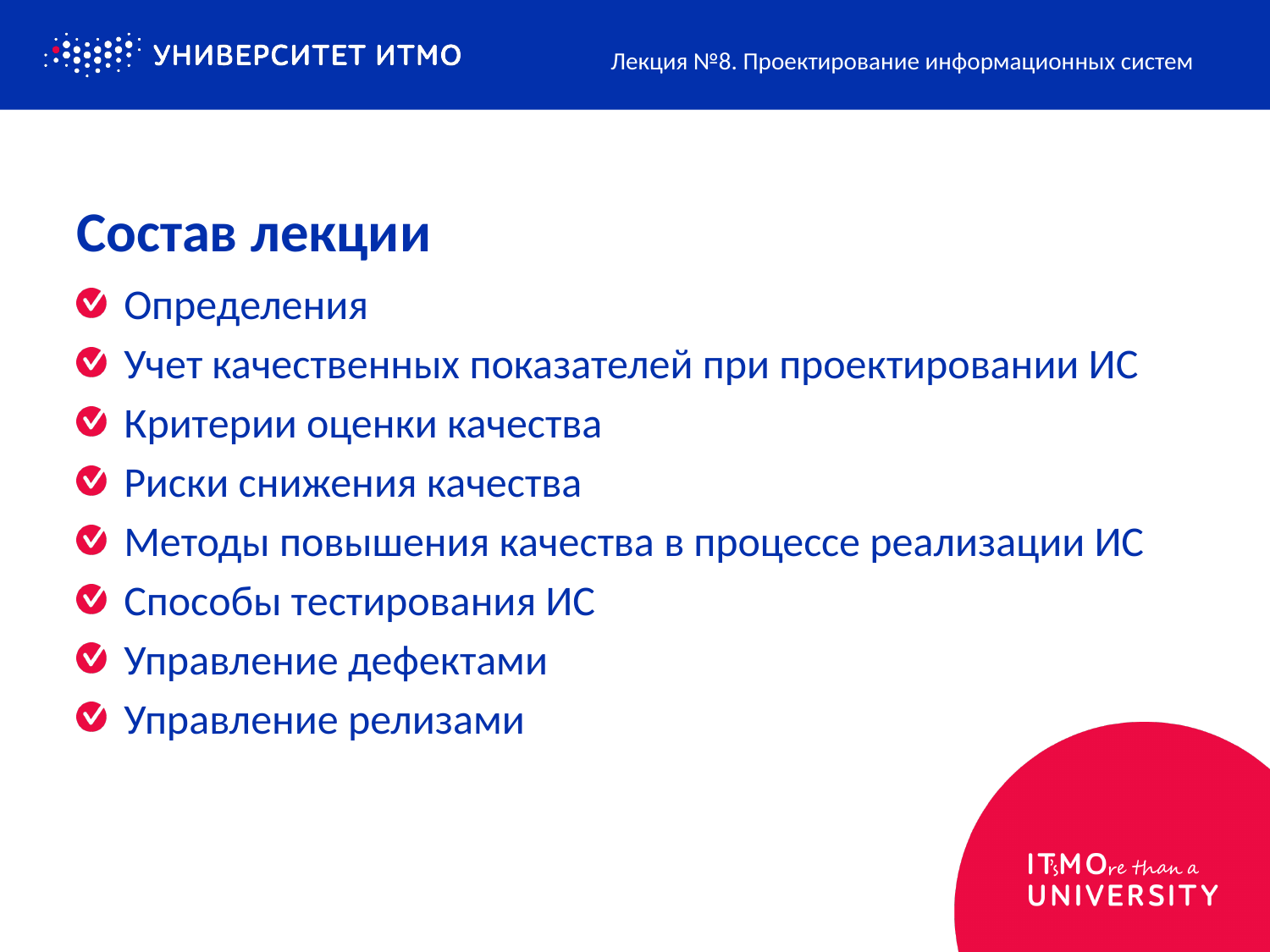

Лекция №8. Проектирование информационных систем
# Состав лекции
Определения
Учет качественных показателей при проектировании ИС
Критерии оценки качества
Риски снижения качества
Методы повышения качества в процессе реализации ИС
Способы тестирования ИС
Управление дефектами
Управление релизами